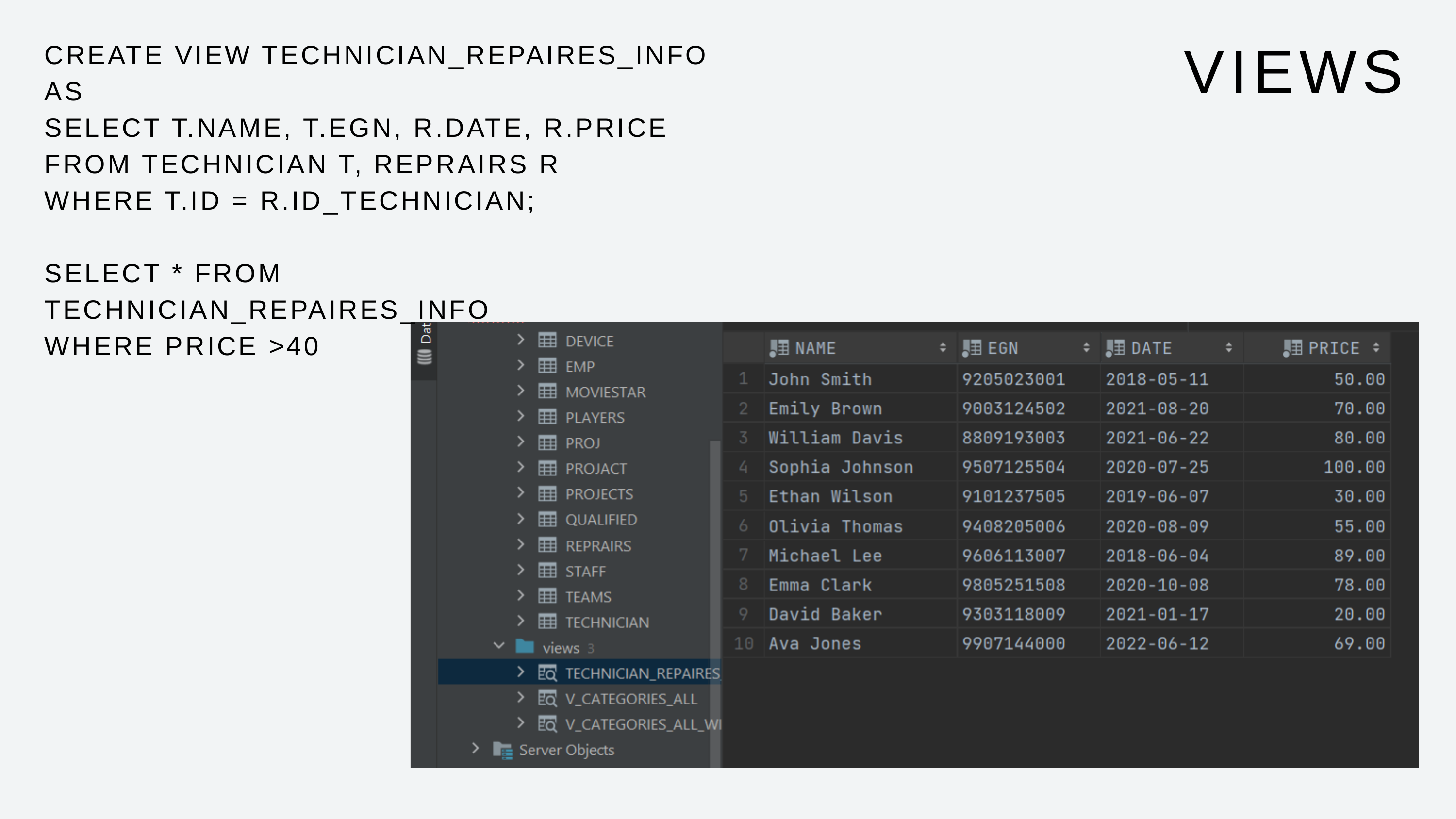

VIEWS
CREATE VIEW TECHNICIAN_REPAIRES_INFO
AS
SELECT T.NAME, T.EGN, R.DATE, R.PRICE
FROM TECHNICIAN T, REPRAIRS R
WHERE T.ID = R.ID_TECHNICIAN;

SELECT * FROM TECHNICIAN_REPAIRES_INFO
WHERE PRICE >40